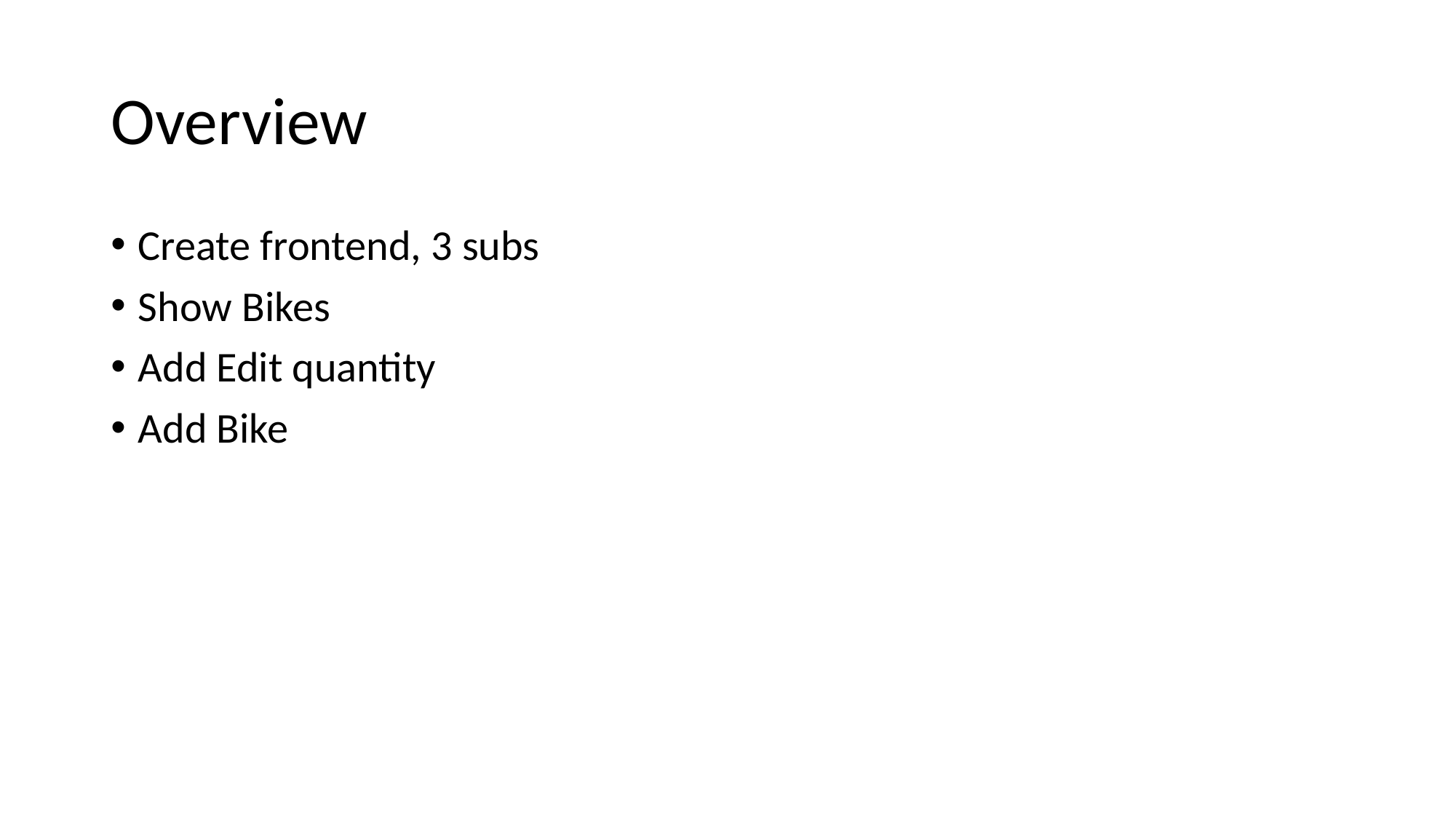

# Overview
Create frontend, 3 subs
Show Bikes
Add Edit quantity
Add Bike